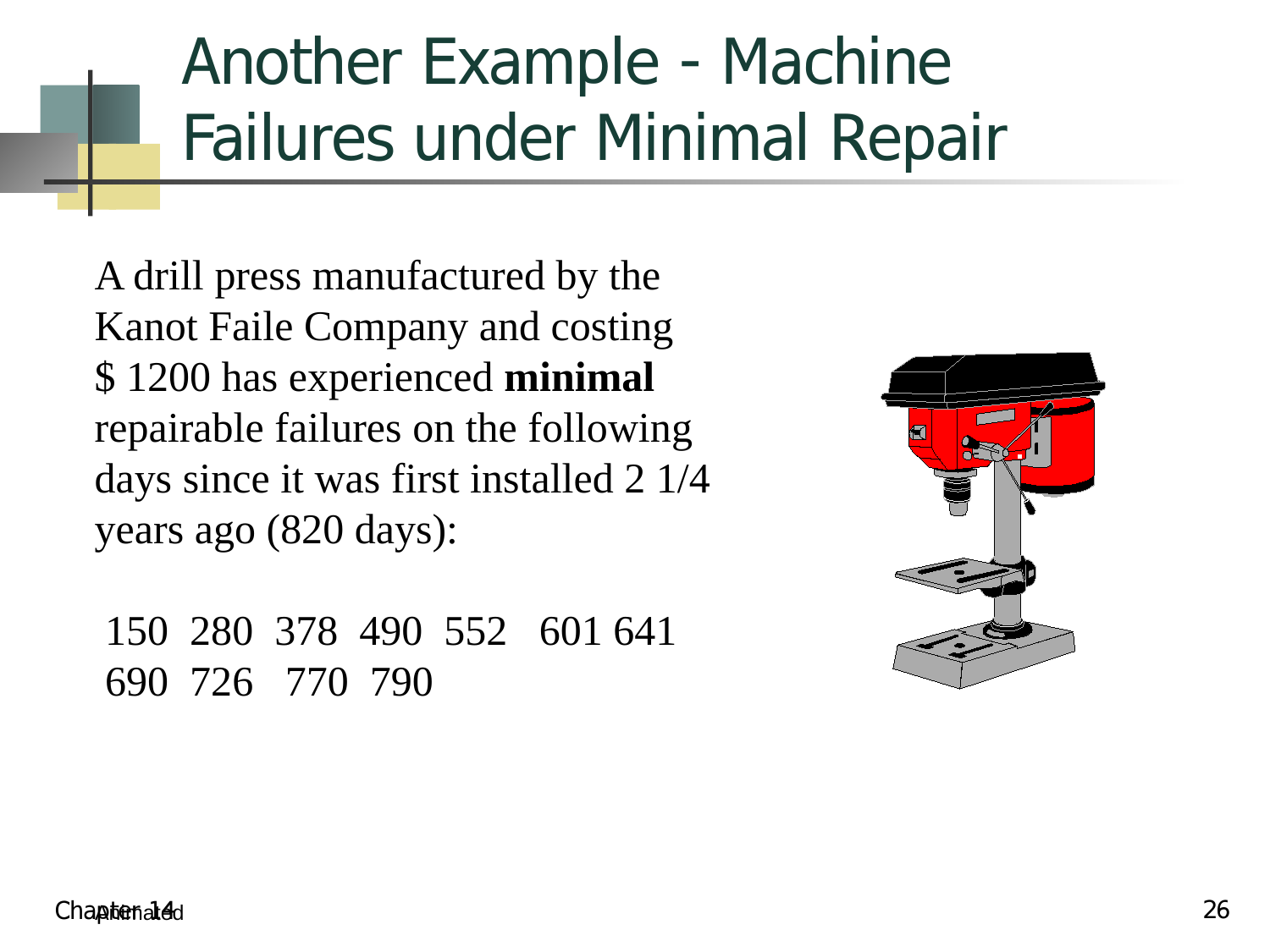

# Another Example - Machine Failures under Minimal Repair
A drill press manufactured by the
Kanot Faile Company and costing
$ 1200 has experienced minimal
repairable failures on the following
days since it was first installed 2 1/4
years ago (820 days):

 150  280  378  490  552   601 641
 690  726   770  790

26
Chapter 14
Animated